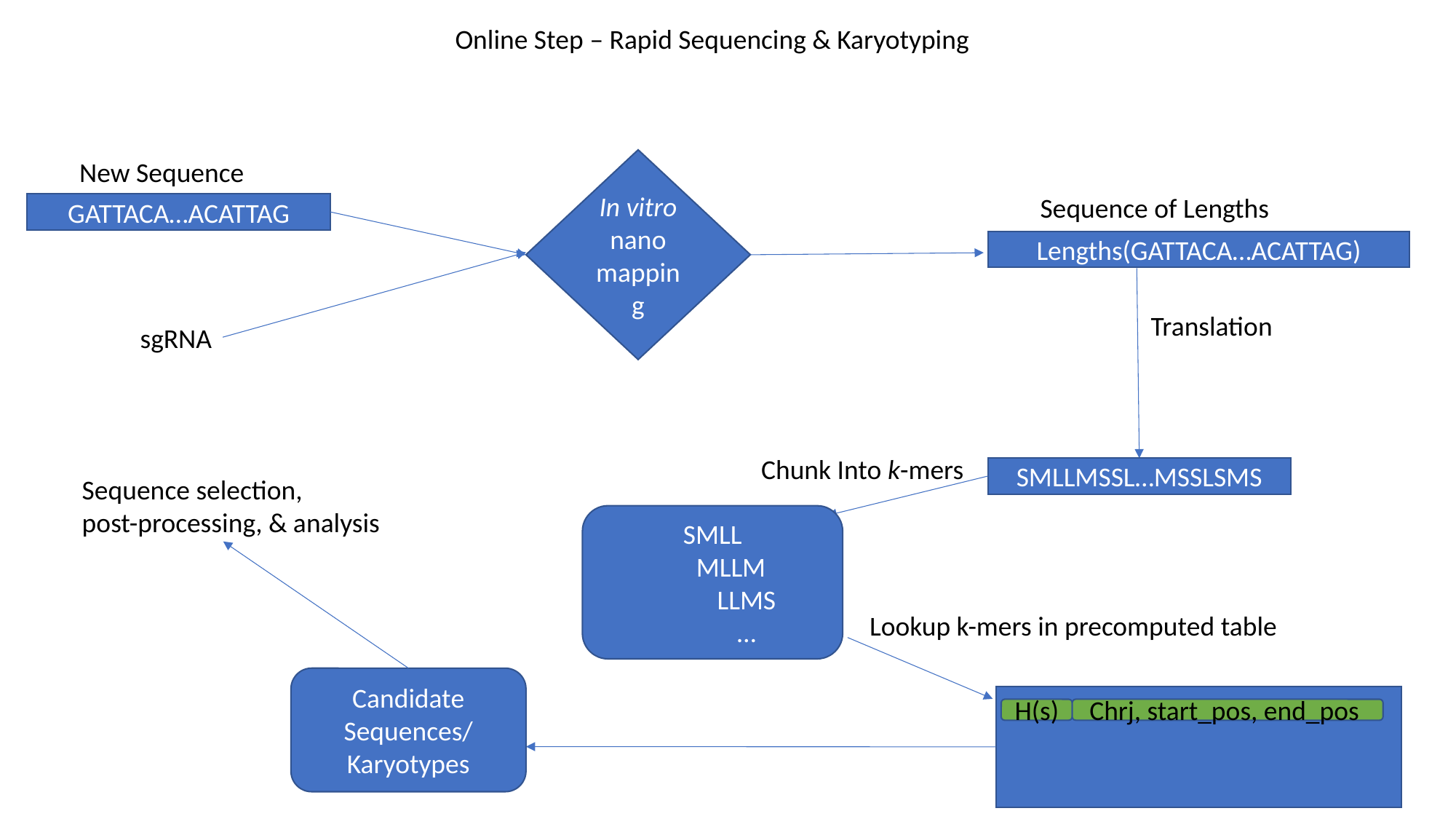

Online Step – Rapid Sequencing & Karyotyping
New Sequence
In vitro
nano
mapping
Sequence of Lengths
GATTACA…ACATTAG
Lengths(GATTACA…ACATTAG)
Translation
sgRNA
Chunk Into k-mers
SMLLMSSL…MSSLSMS
Sequence selection,
post-processing, & analysis
SMLL
      MLLM
           LLMS
           …
Lookup k-mers in precomputed table
Candidate Sequences/
Karyotypes

H(s)
Chrj, start_pos, end_pos